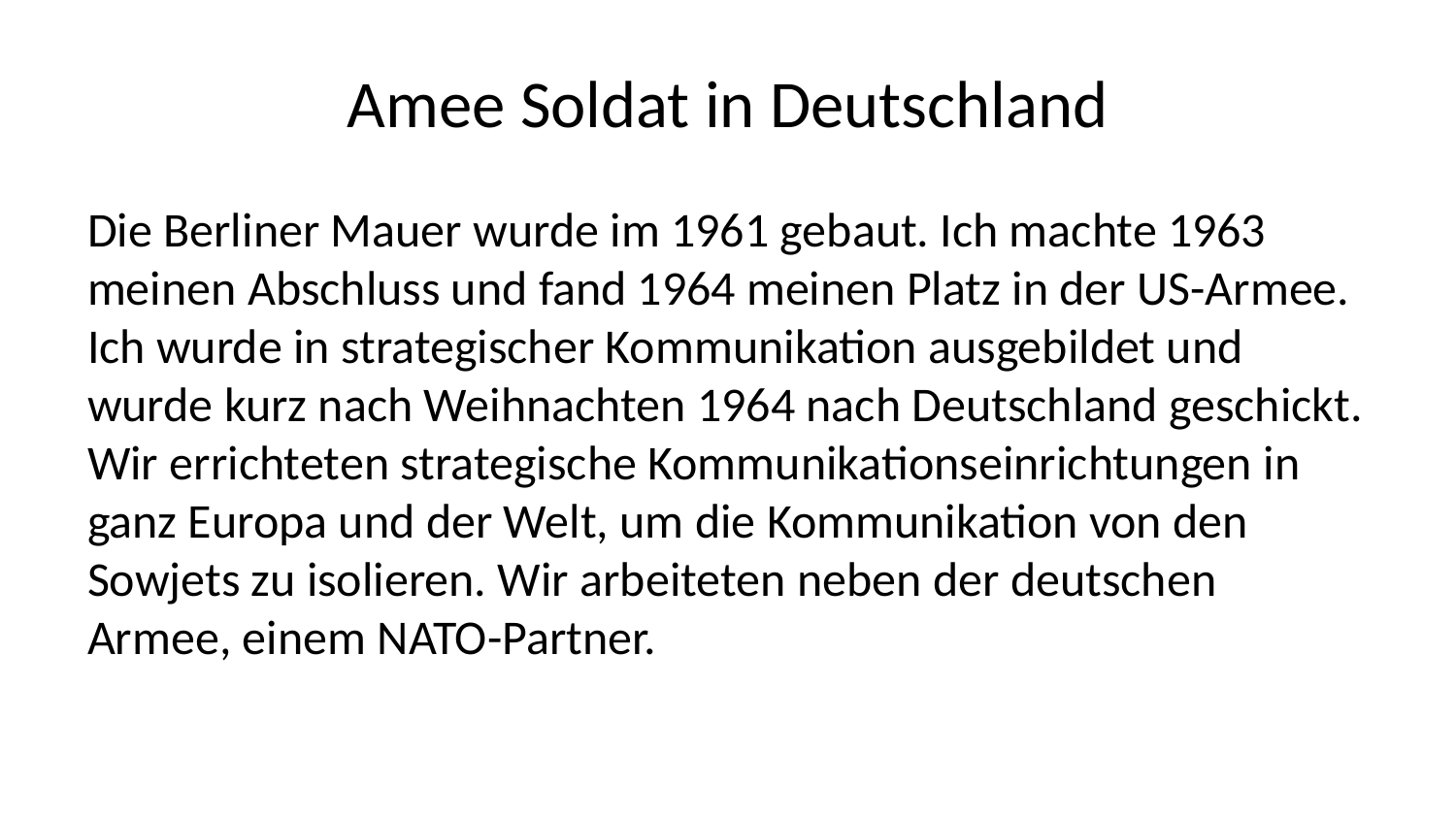

# Amee Soldat in Deutschland
Die Berliner Mauer wurde im 1961 gebaut. Ich machte 1963 meinen Abschluss und fand 1964 meinen Platz in der US-Armee. Ich wurde in strategischer Kommunikation ausgebildet und wurde kurz nach Weihnachten 1964 nach Deutschland geschickt. Wir errichteten strategische Kommunikationseinrichtungen in ganz Europa und der Welt, um die Kommunikation von den Sowjets zu isolieren. Wir arbeiteten neben der deutschen Armee, einem NATO-Partner.